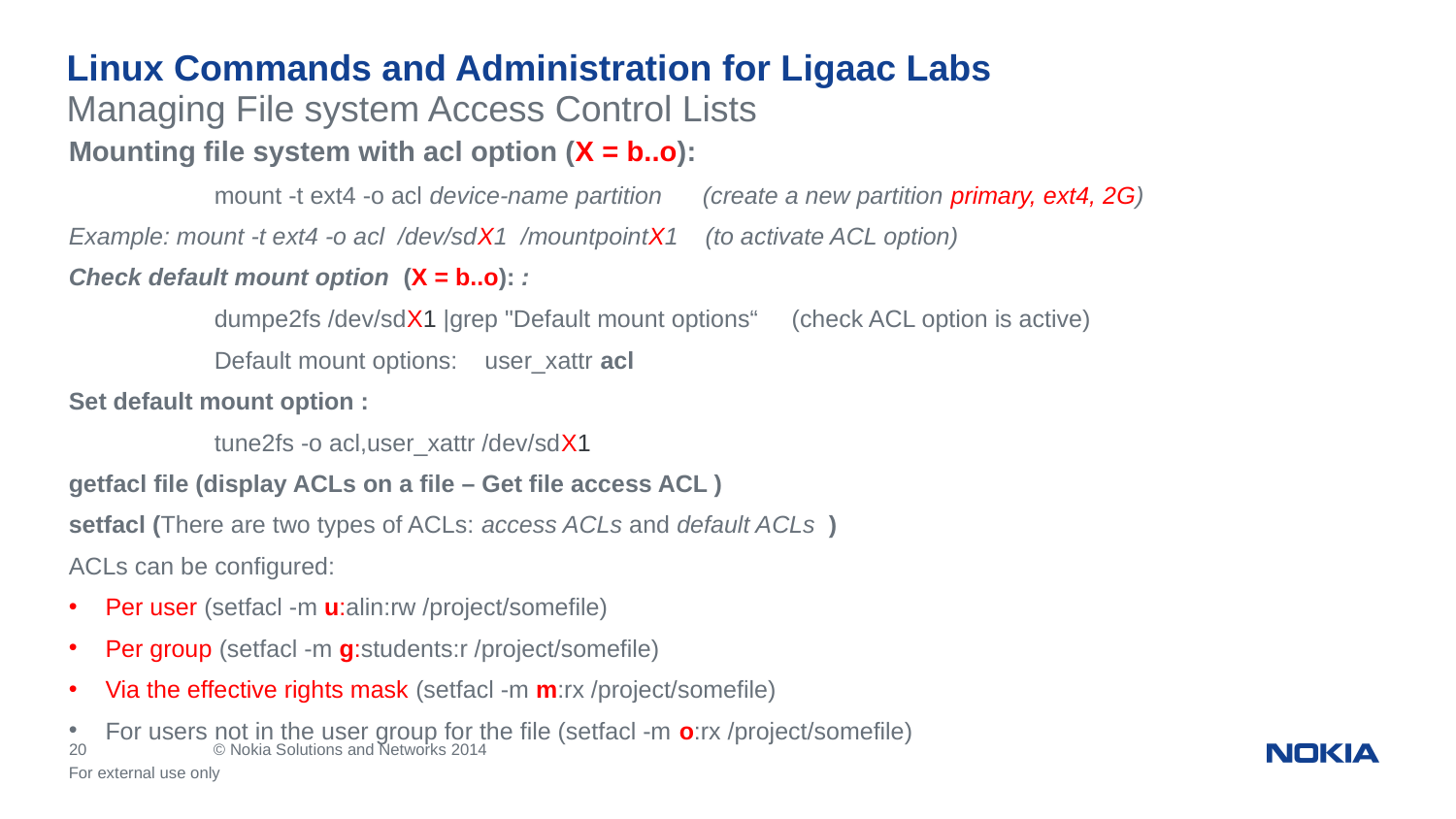

# Linux Commands and Administration for Ligaac Labs
Managing File system Access Control Lists
Mounting file system with acl option (X = b..o):
	mount -t ext4 -o acl device-name partition      (create a new partition primary, ext4, 2G)
Example: mount -t ext4 -o acl  /dev/sdX1  /mountpointX1    (to activate ACL option)
Check default mount option  (X = b..o): :
	dumpe2fs /dev/sdX1 |grep "Default mount options“     (check ACL option is active)
	Default mount options:    user_xattr acl
Set default mount option :
	tune2fs -o acl,user_xattr /dev/sdX1
getfacl file (display ACLs on a file – Get file access ACL )
setfacl (There are two types of ACLs: access ACLs and default ACLs  )
ACLs can be configured:
Per user (setfacl -m u:alin:rw /project/somefile)
Per group (setfacl -m g:students:r /project/somefile)
Via the effective rights mask (setfacl -m m:rx /project/somefile)
For users not in the user group for the file (setfacl -m o:rx /project/somefile)
For external use only